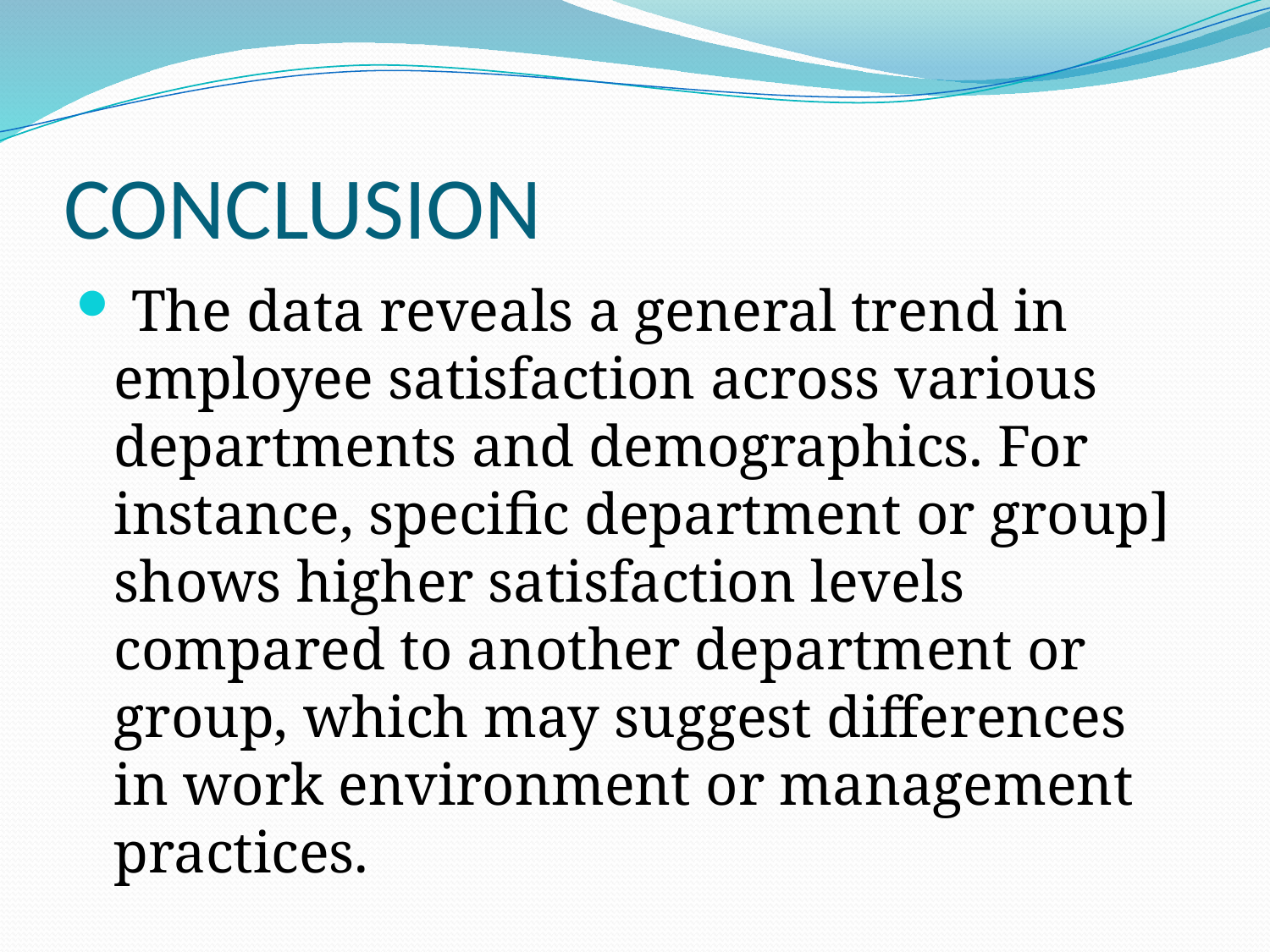

# CONCLUSION
 The data reveals a general trend in employee satisfaction across various departments and demographics. For instance, specific department or group] shows higher satisfaction levels compared to another department or group, which may suggest differences in work environment or management practices.